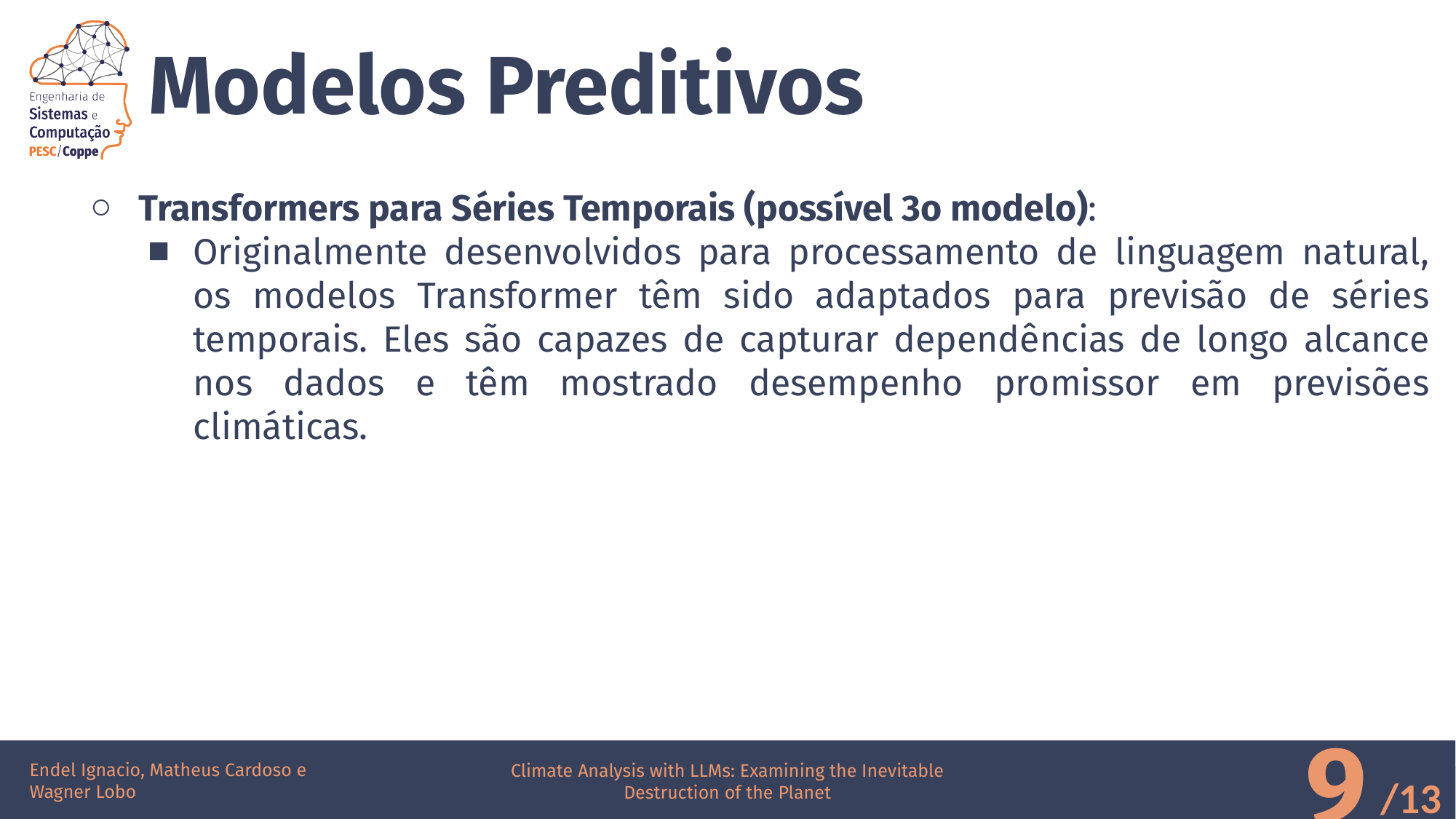

Modelos Preditivos
Transformers para Séries Temporais (possível 3o modelo):
Originalmente desenvolvidos para processamento de linguagem natural, os modelos Transformer têm sido adaptados para previsão de séries temporais. Eles são capazes de capturar dependências de longo alcance nos dados e têm mostrado desempenho promissor em previsões climáticas.

Endel Ignacio, Matheus Cardoso e Wagner Lobo
9
Climate Analysis with LLMs: Examining the Inevitable Destruction of the Planet